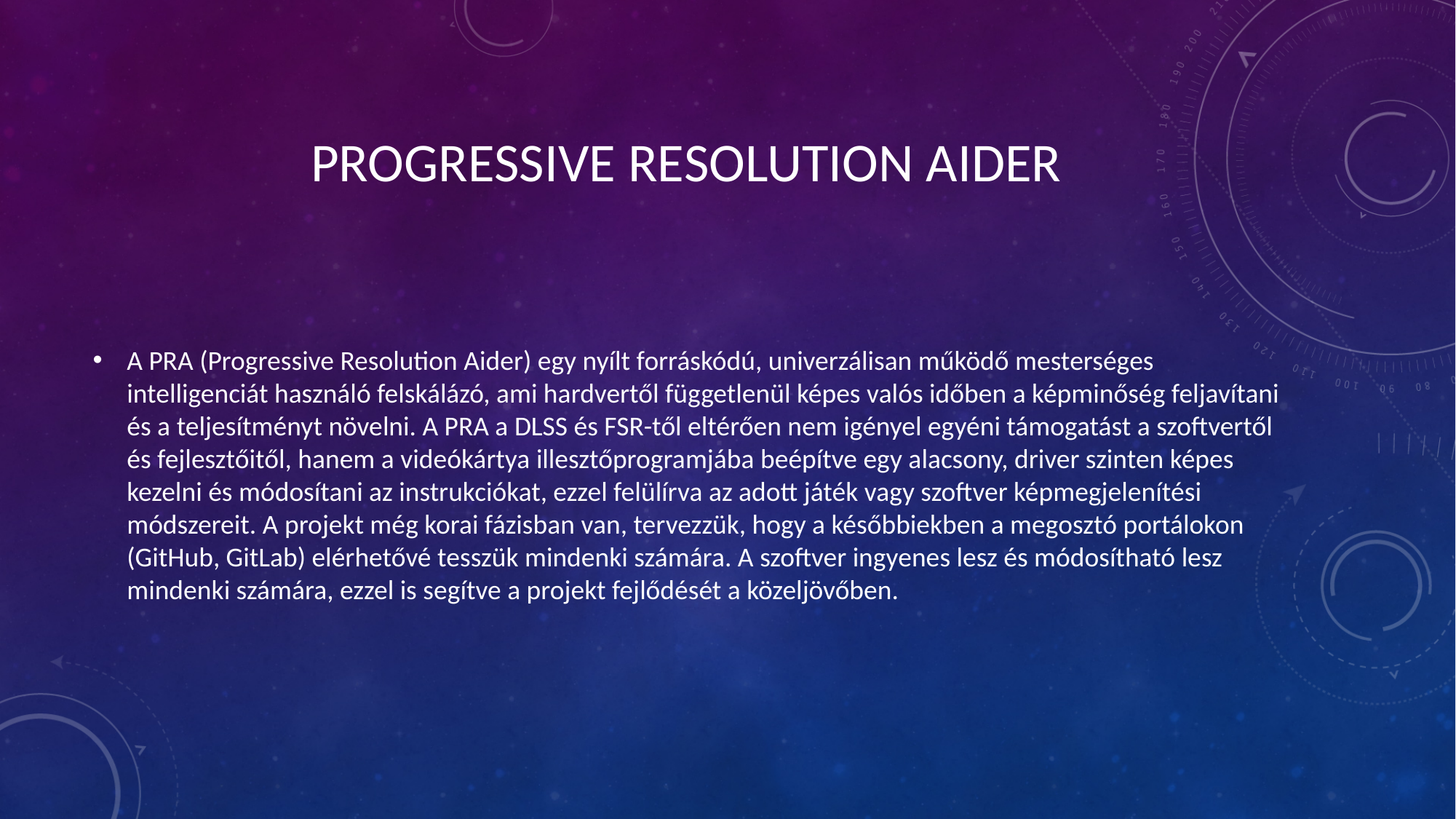

# Progressive Resolution aider
A PRA (Progressive Resolution Aider) egy nyílt forráskódú, univerzálisan működő mesterséges intelligenciát használó felskálázó, ami hardvertől függetlenül képes valós időben a képminőség feljavítani és a teljesítményt növelni. A PRA a DLSS és FSR-től eltérően nem igényel egyéni támogatást a szoftvertől és fejlesztőitől, hanem a videókártya illesztőprogramjába beépítve egy alacsony, driver szinten képes kezelni és módosítani az instrukciókat, ezzel felülírva az adott játék vagy szoftver képmegjelenítési módszereit. A projekt még korai fázisban van, tervezzük, hogy a későbbiekben a megosztó portálokon (GitHub, GitLab) elérhetővé tesszük mindenki számára. A szoftver ingyenes lesz és módosítható lesz mindenki számára, ezzel is segítve a projekt fejlődését a közeljövőben.